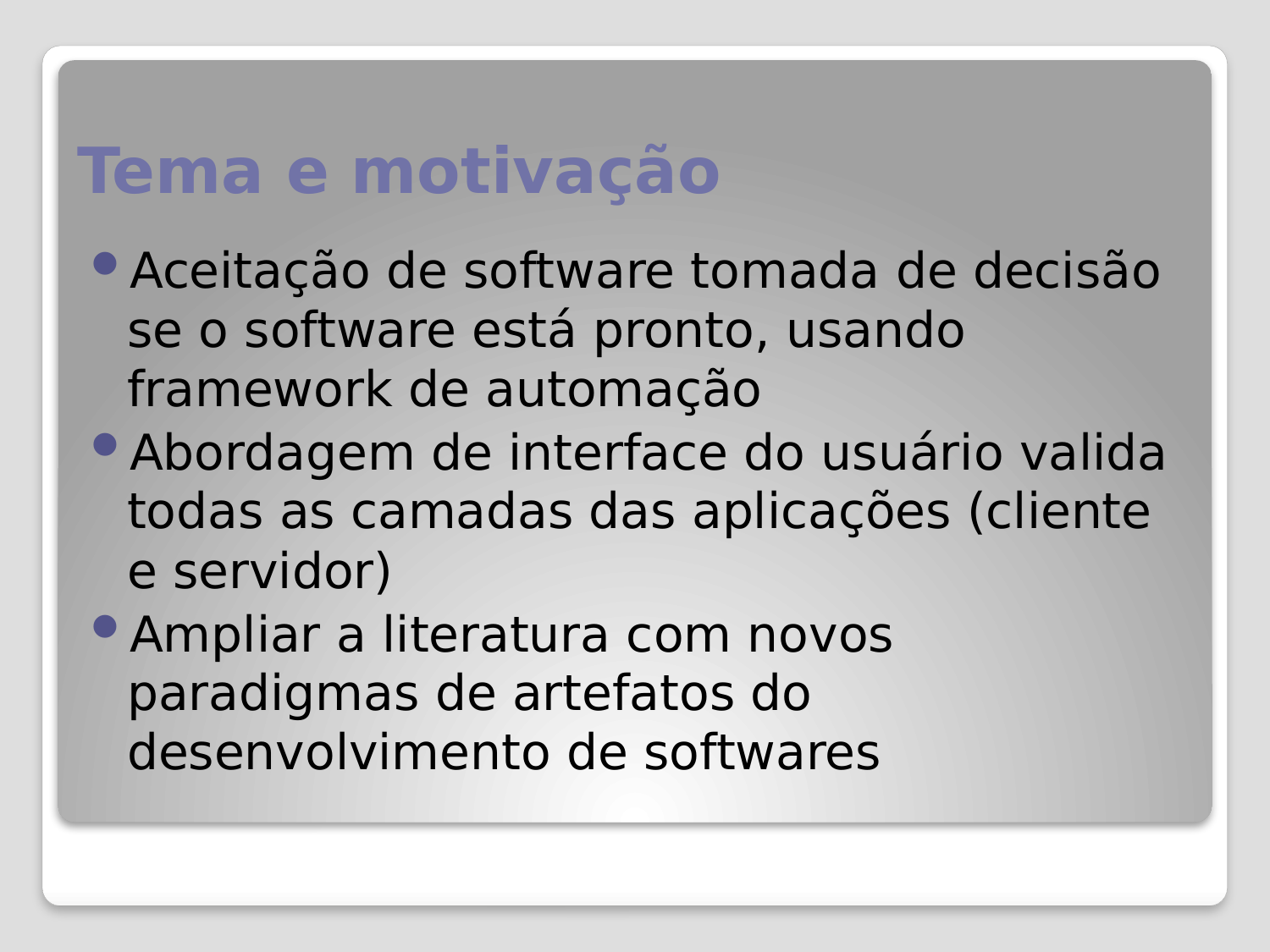

# Tema e motivação
Aceitação de software tomada de decisão se o software está pronto, usando framework de automação
Abordagem de interface do usuário valida todas as camadas das aplicações (cliente e servidor)
Ampliar a literatura com novos paradigmas de artefatos do desenvolvimento de softwares